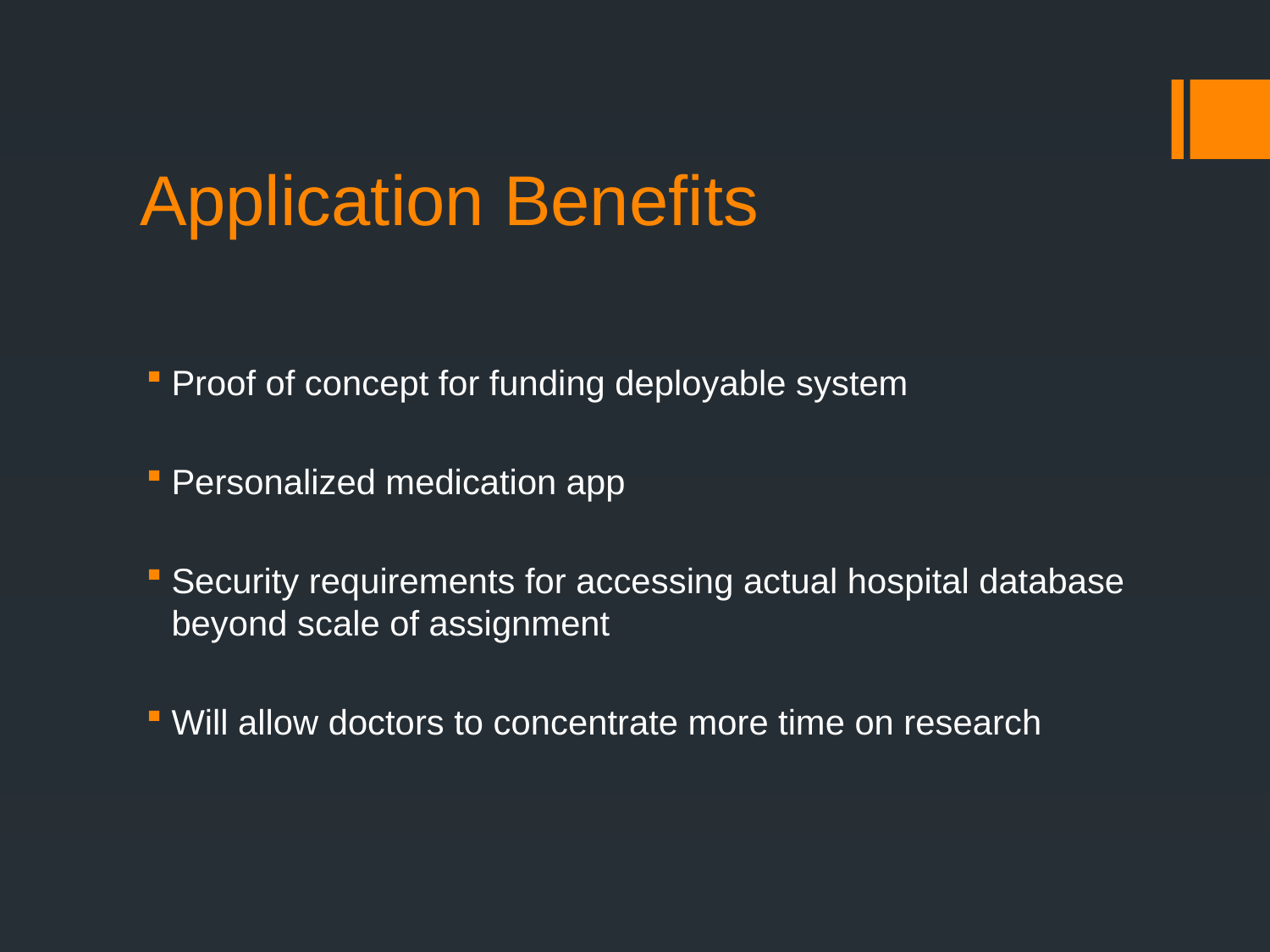

# Application Benefits

Proof of concept for funding deployable system

Personalized medication app

Security requirements for accessing actual hospital database beyond scale of assignment

Will allow doctors to concentrate more time on research